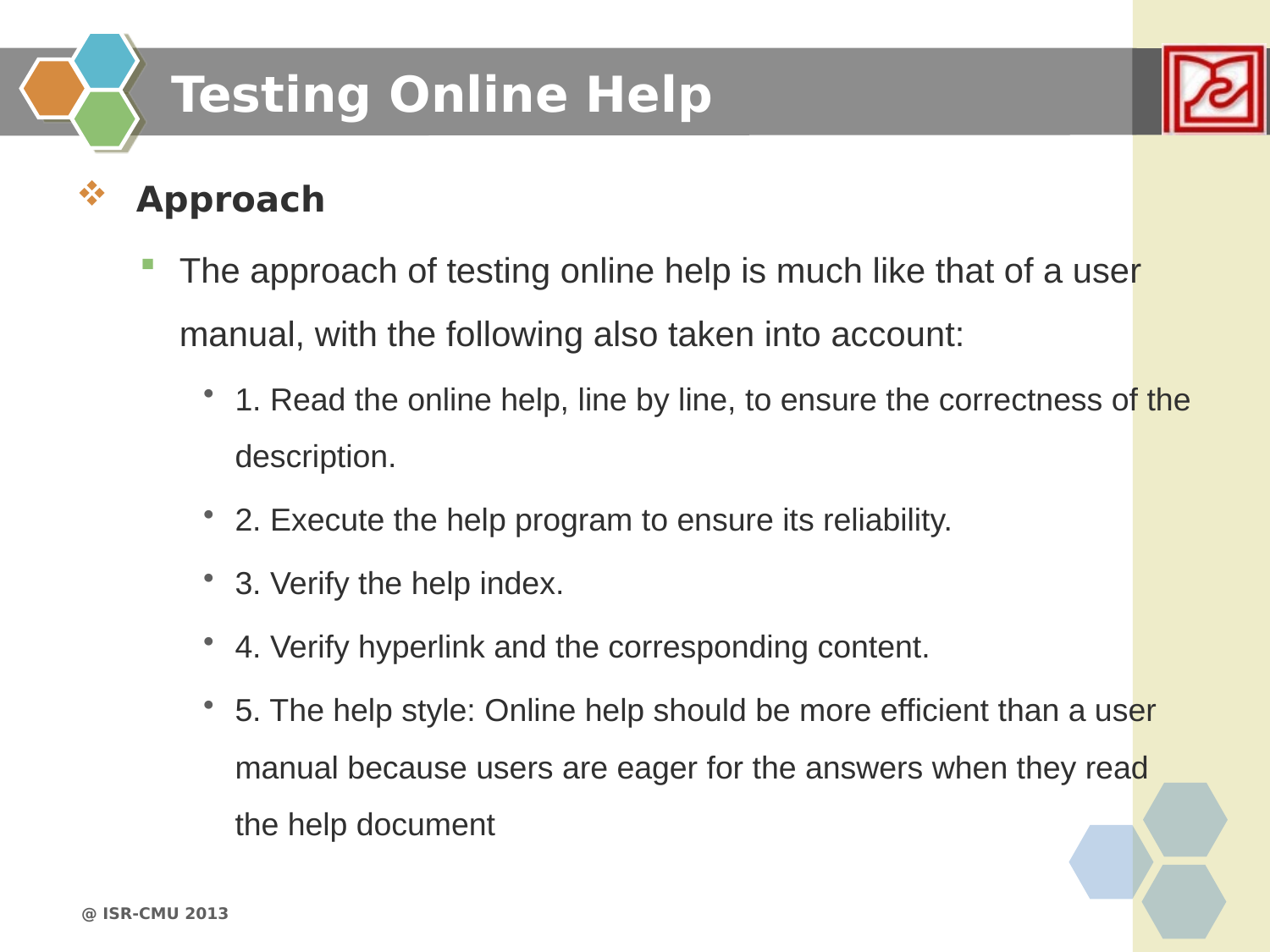

# Testing Online Help
 Approach
The approach of testing online help is much like that of a user manual, with the following also taken into account:
1. Read the online help, line by line, to ensure the correctness of the description.
2. Execute the help program to ensure its reliability.
3. Verify the help index.
4. Verify hyperlink and the corresponding content.
5. The help style: Online help should be more efficient than a user manual because users are eager for the answers when they read the help document
31